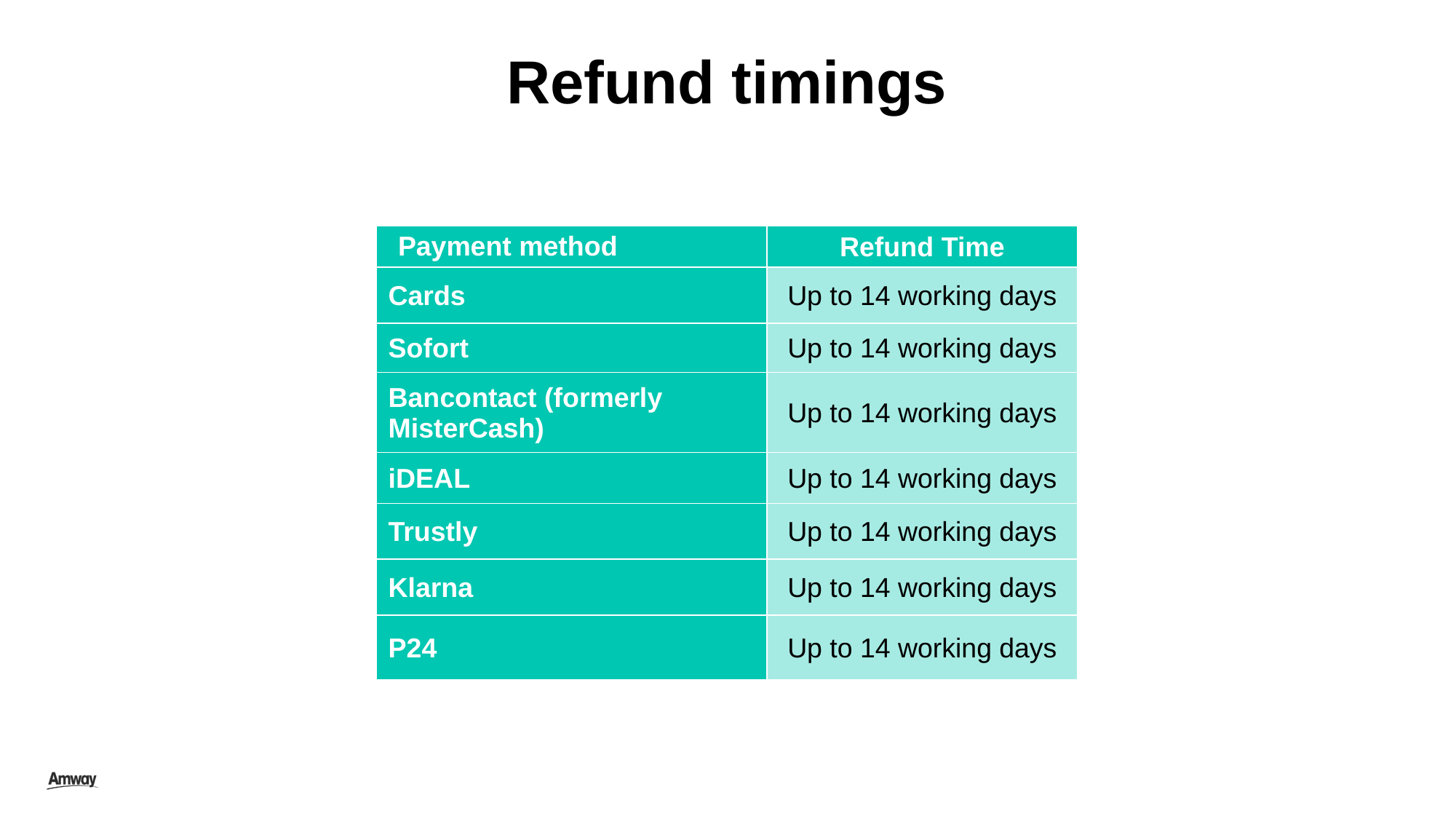

Refund timings
| Payment method | Refund Time |
| --- | --- |
| Cards | Up to 14 working days |
| Sofort | Up to 14 working days |
| Bancontact (formerly MisterCash) | Up to 14 working days |
| iDEAL | Up to 14 working days |
| Trustly | Up to 14 working days |
| Klarna | Up to 14 working days |
| P24 | Up to 14 working days |